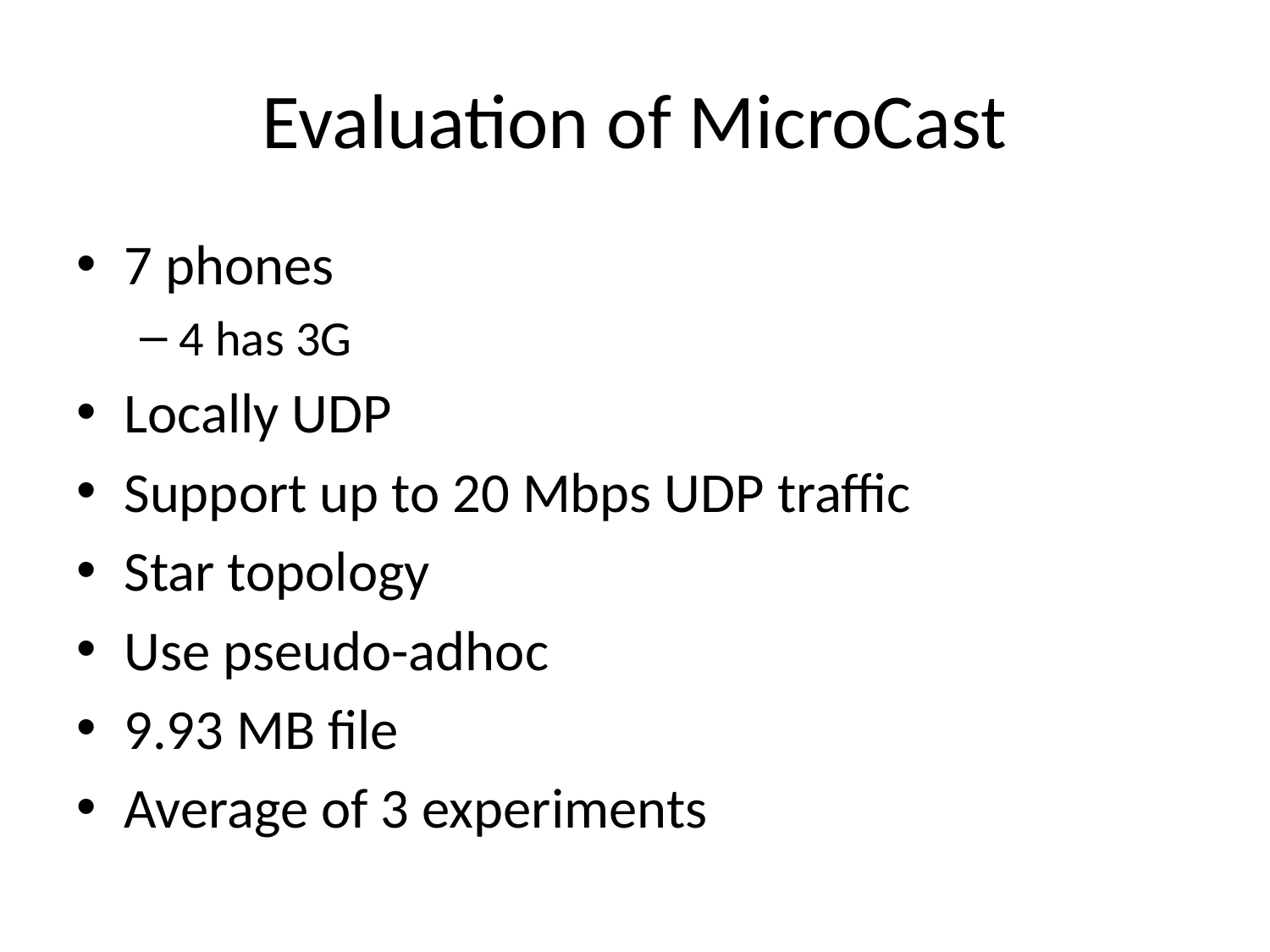

# Evaluation of MicroCast
7 phones
4 has 3G
Locally UDP
Support up to 20 Mbps UDP traffic
Star topology
Use pseudo-adhoc
9.93 MB file
Average of 3 experiments